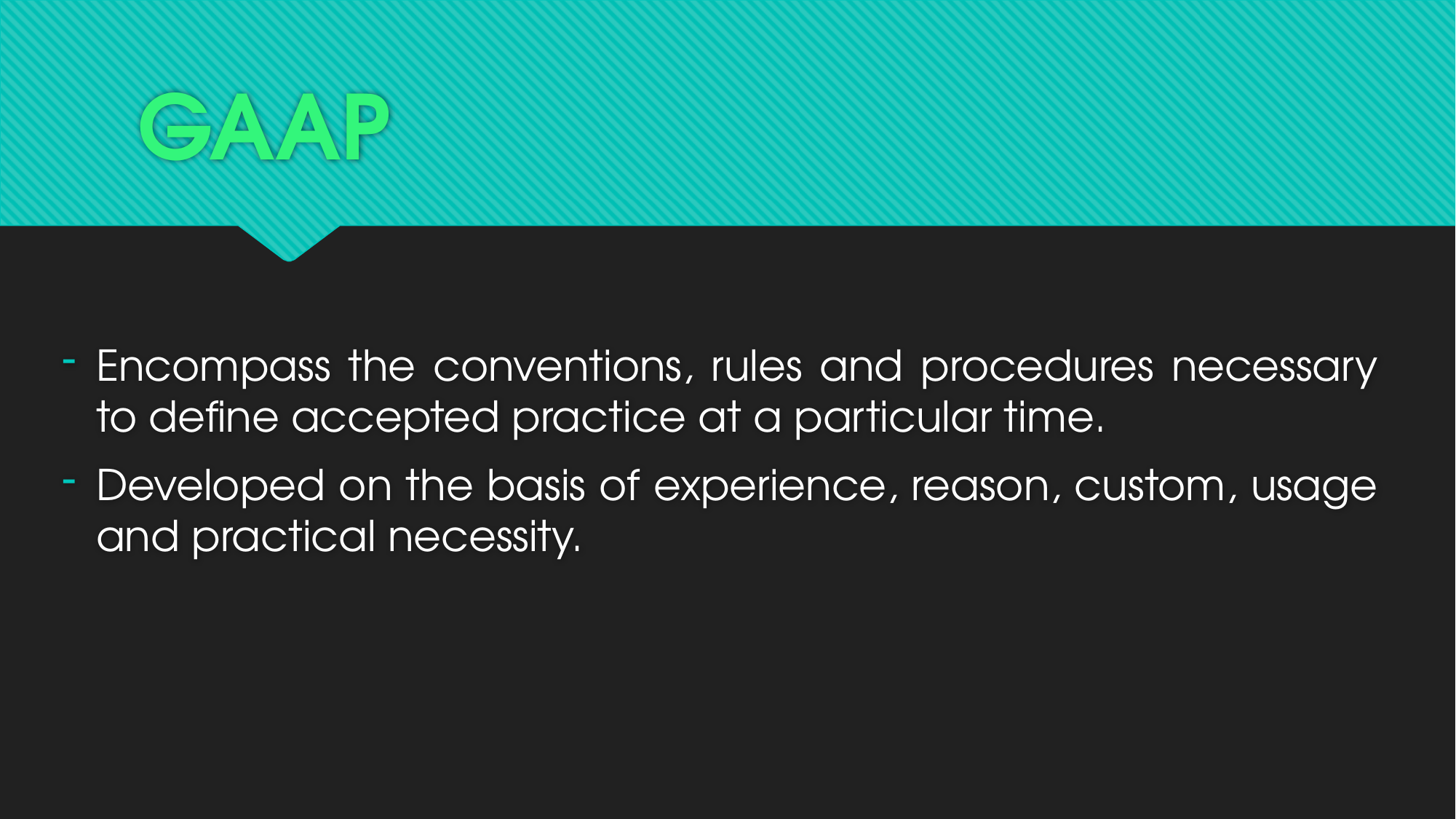

# GAAP
Encompass the conventions, rules and procedures necessary to define accepted practice at a particular time.
Developed on the basis of experience, reason, custom, usage and practical necessity.